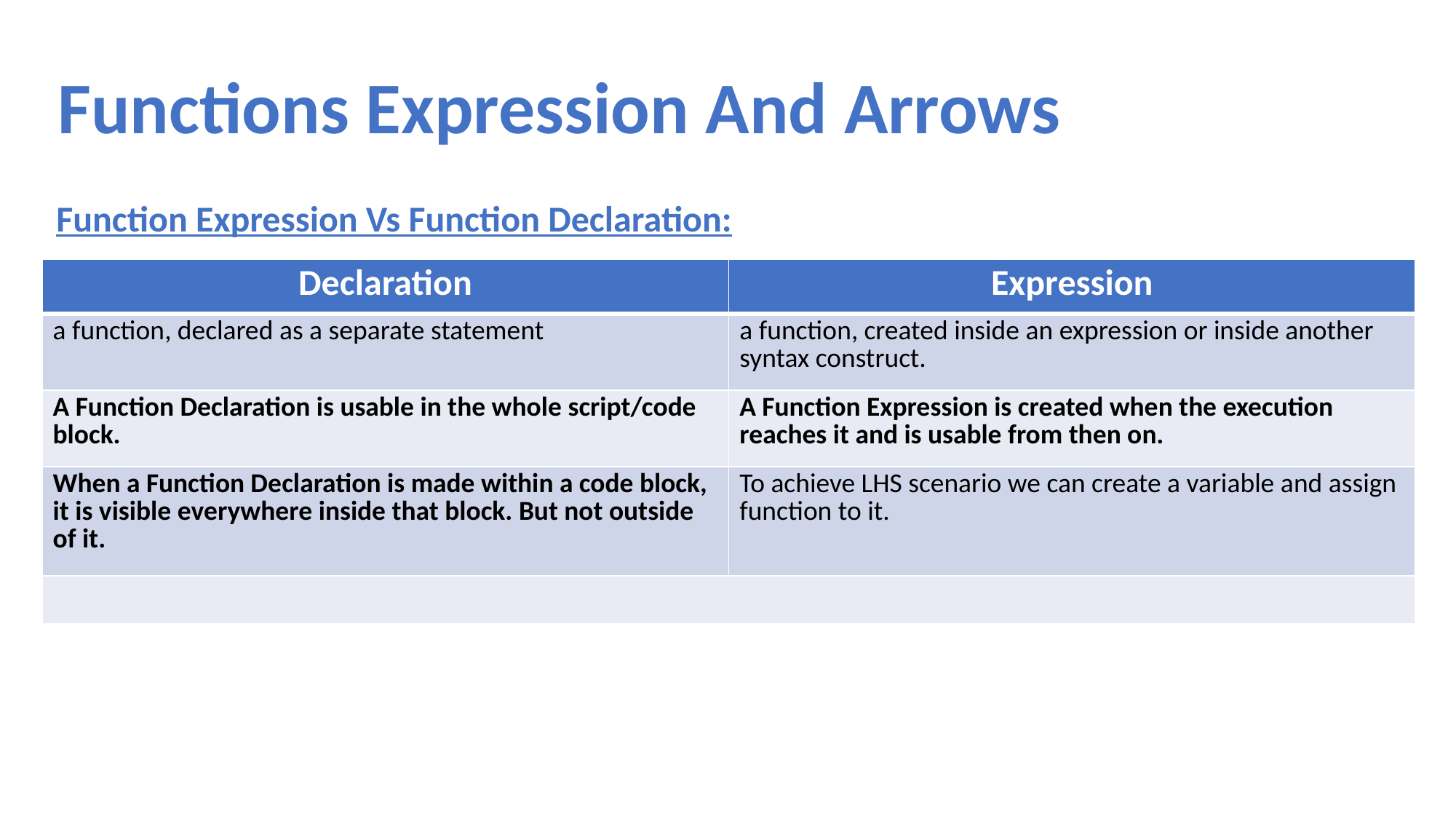

Functions Expression And Arrows
Function Expression Vs Function Declaration:
| Declaration | Expression |
| --- | --- |
| a function, declared as a separate statement | a function, created inside an expression or inside another syntax construct. |
| A Function Declaration is usable in the whole script/code block. | A Function Expression is created when the execution reaches it and is usable from then on. |
| When a Function Declaration is made within a code block, it is visible everywhere inside that block. But not outside of it. | To achieve LHS scenario we can create a variable and assign function to it. |
|  |  |